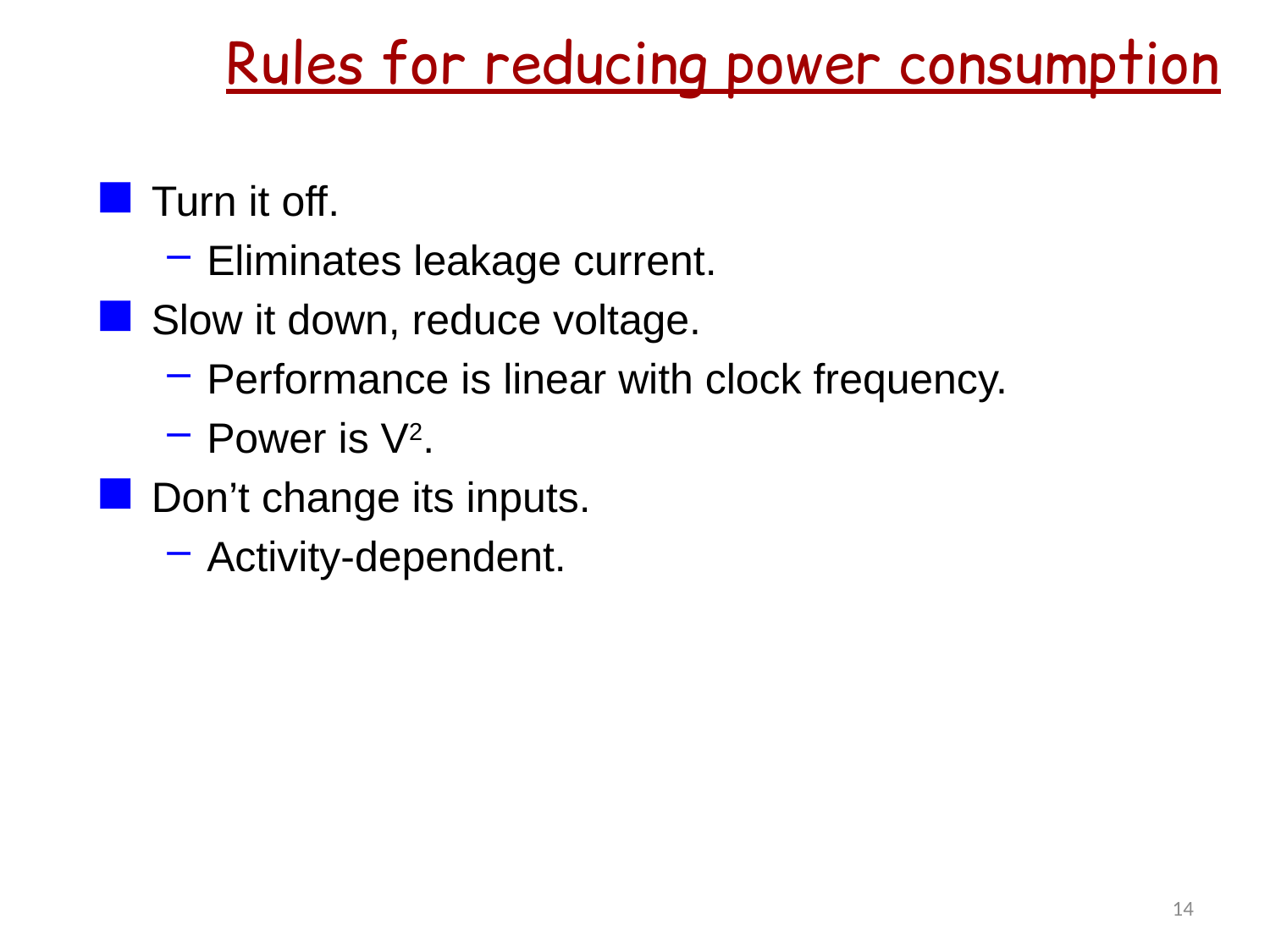

# Rules for reducing power consumption
Turn it off.
Eliminates leakage current.
Slow it down, reduce voltage.
Performance is linear with clock frequency.
Power is V2.
Don’t change its inputs.
Activity-dependent.
14